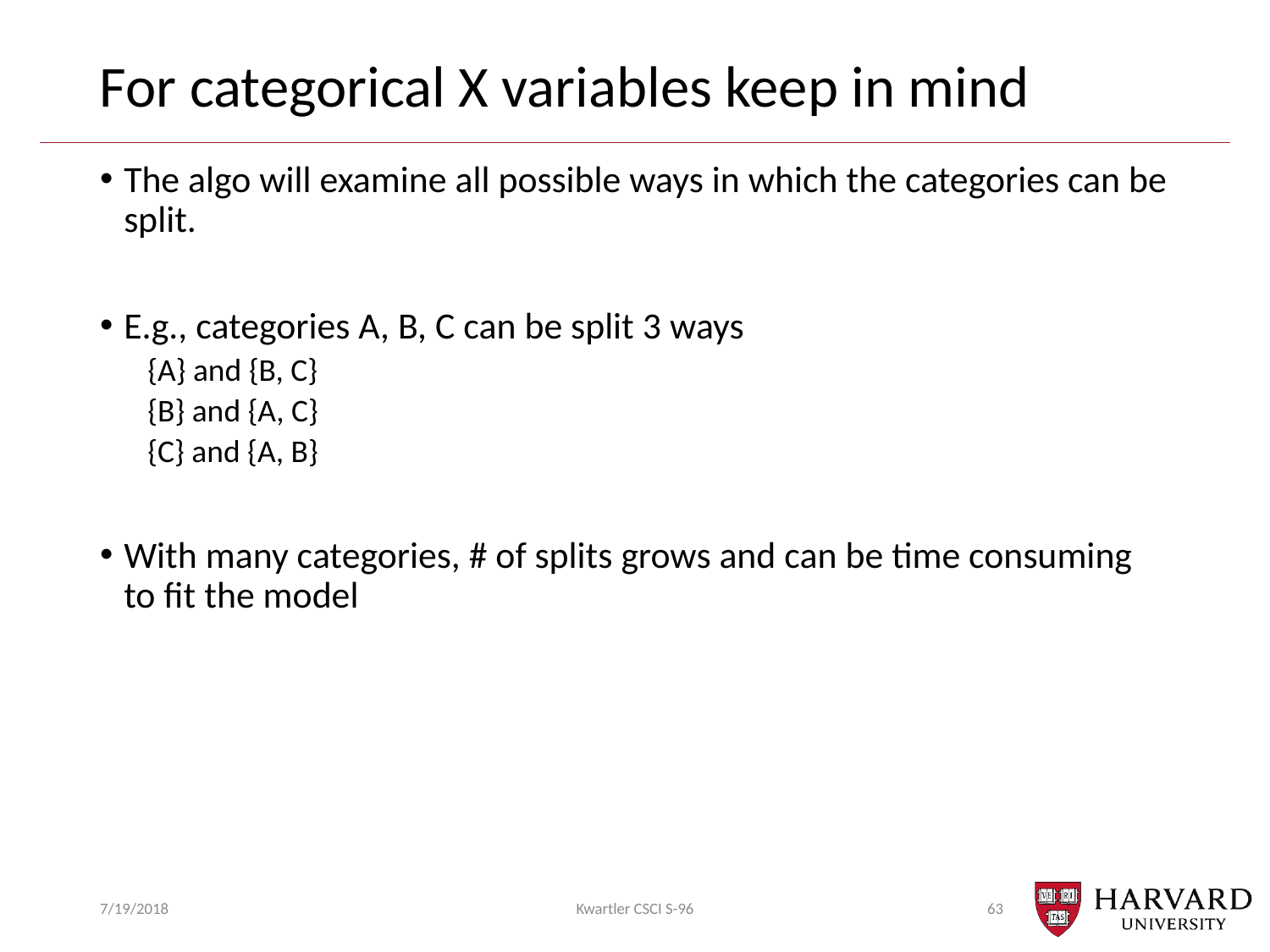

# For categorical X variables keep in mind
The algo will examine all possible ways in which the categories can be split.

E.g., categories A, B, C can be split 3 ways
{A} and {B, C}
{B} and {A, C}
{C} and {A, B}

With many categories, # of splits grows and can be time consuming to fit the model
7/19/2018
Kwartler CSCI S-96
63